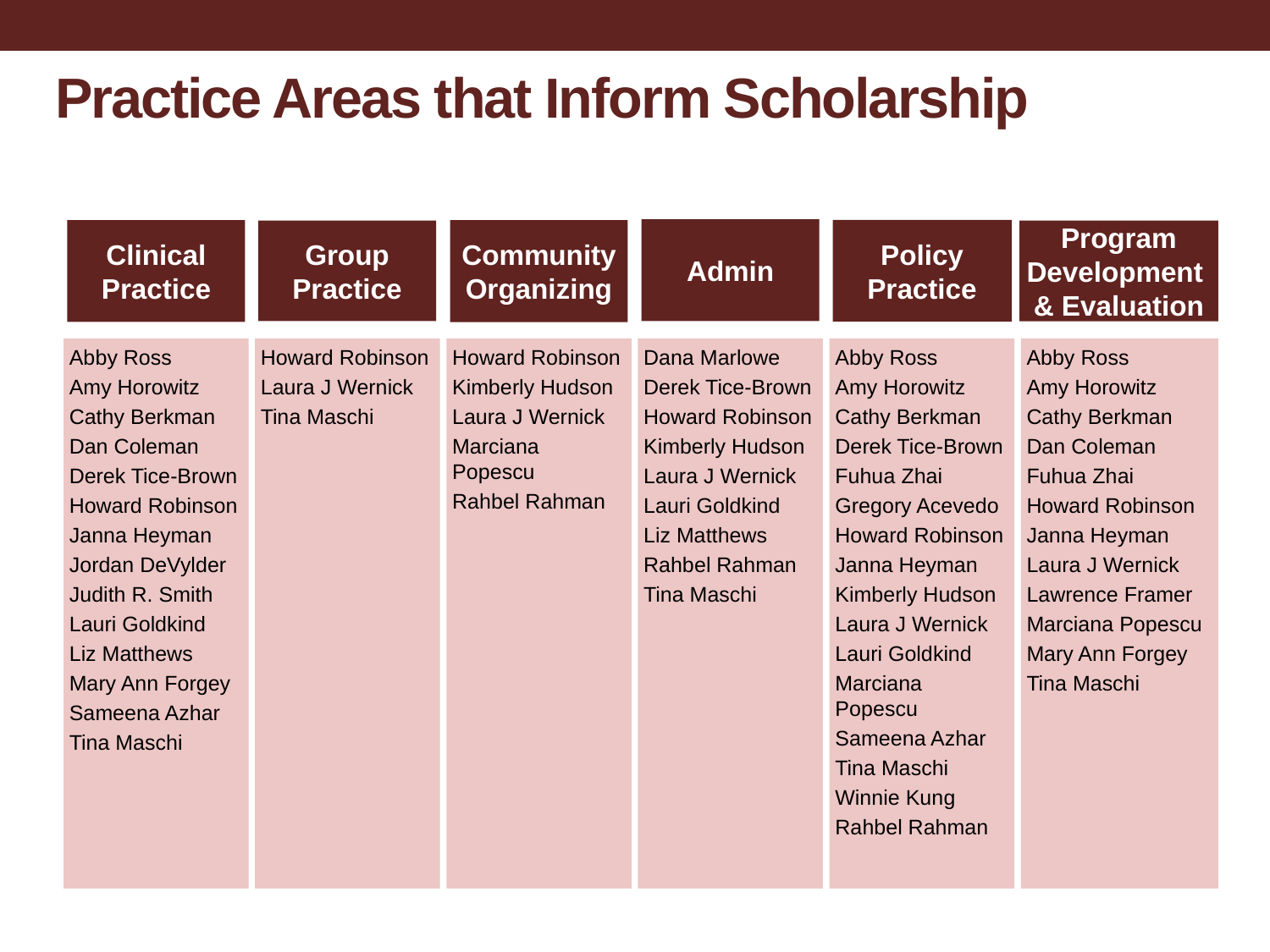

Practice Areas that Inform Scholarship
Admin
Policy
Practice
Clinical
Practice
Community
Organizing
Program
Development
& Evaluation
Group
Practice
Abby Ross
Amy Horowitz
Cathy Berkman
Dan Coleman
Derek Tice-Brown
Howard Robinson
Janna Heyman
Jordan DeVylder
Judith R. Smith
Lauri Goldkind
Liz Matthews
Mary Ann Forgey
Sameena Azhar
Tina Maschi
Howard Robinson
Laura J Wernick
Tina Maschi
Howard Robinson
Kimberly Hudson
Laura J Wernick
Marciana Popescu
Rahbel Rahman
Dana Marlowe
Derek Tice-Brown
Howard Robinson
Kimberly Hudson
Laura J Wernick
Lauri Goldkind
Liz Matthews
Rahbel Rahman
Tina Maschi
Abby Ross
Amy Horowitz
Cathy Berkman
Derek Tice-Brown
Fuhua Zhai
Gregory Acevedo
Howard Robinson
Janna Heyman
Kimberly Hudson
Laura J Wernick
Lauri Goldkind
Marciana Popescu
Sameena Azhar
Tina Maschi
Winnie Kung
Rahbel Rahman
Abby Ross
Amy Horowitz
Cathy Berkman
Dan Coleman
Fuhua Zhai
Howard Robinson
Janna Heyman
Laura J Wernick
Lawrence Framer
Marciana Popescu
Mary Ann Forgey
Tina Maschi